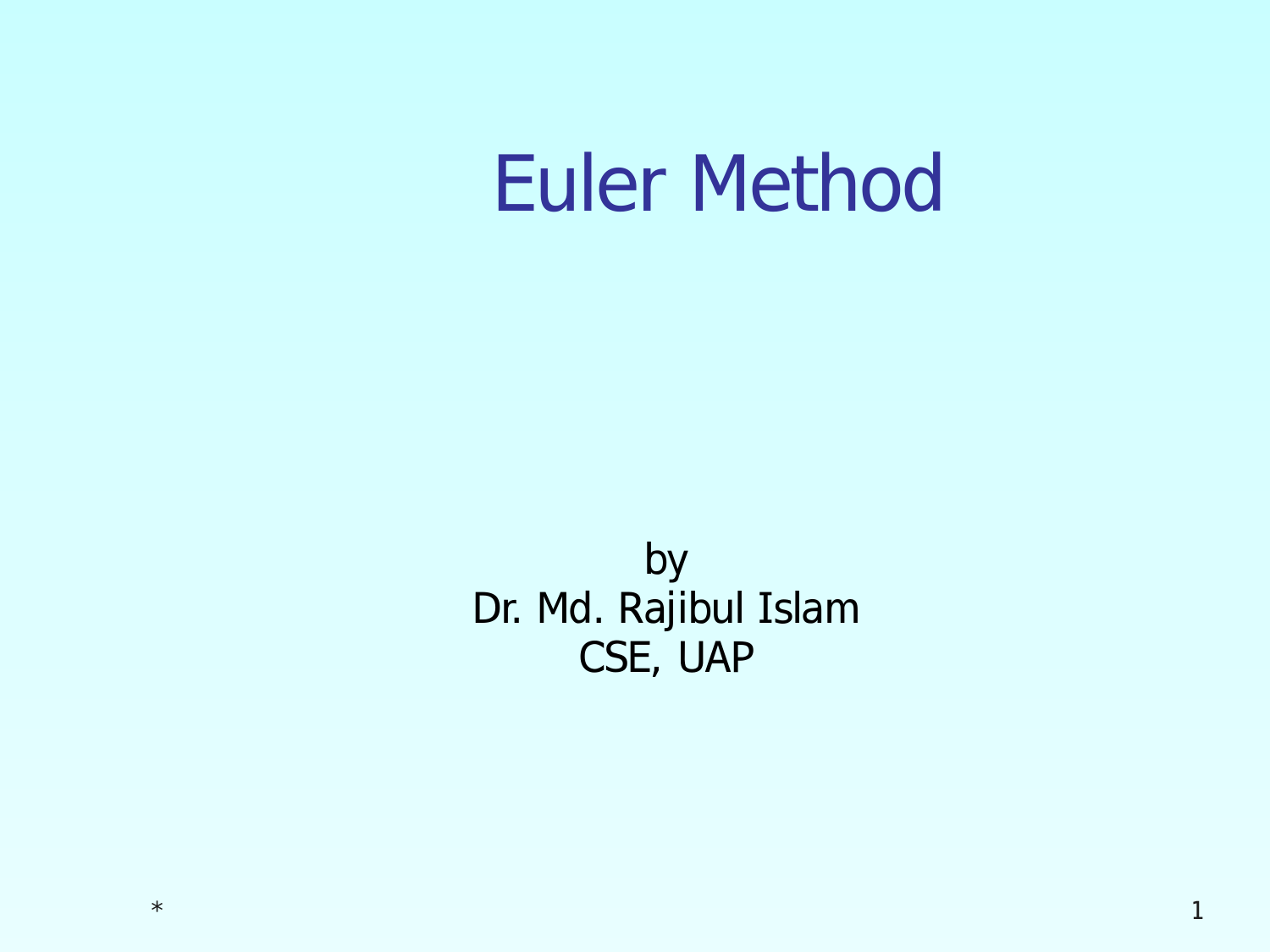

# Euler Method

by
Dr. Md. Rajibul Islam
CSE, UAP
*
1